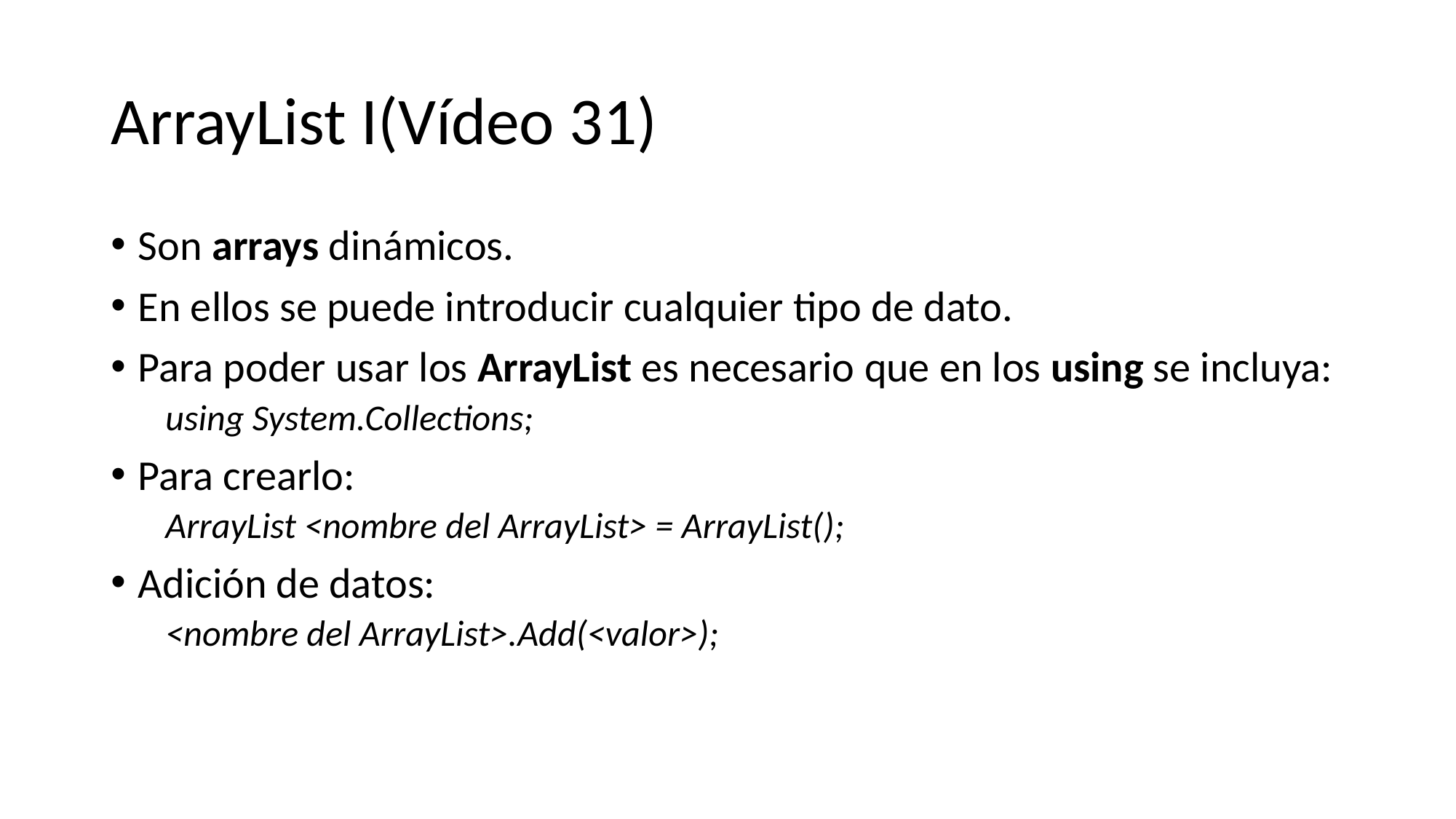

# ArrayList I(Vídeo 31)
Son arrays dinámicos.
En ellos se puede introducir cualquier tipo de dato.
Para poder usar los ArrayList es necesario que en los using se incluya:
using System.Collections;
Para crearlo:
ArrayList <nombre del ArrayList> = ArrayList();
Adición de datos:
<nombre del ArrayList>.Add(<valor>);